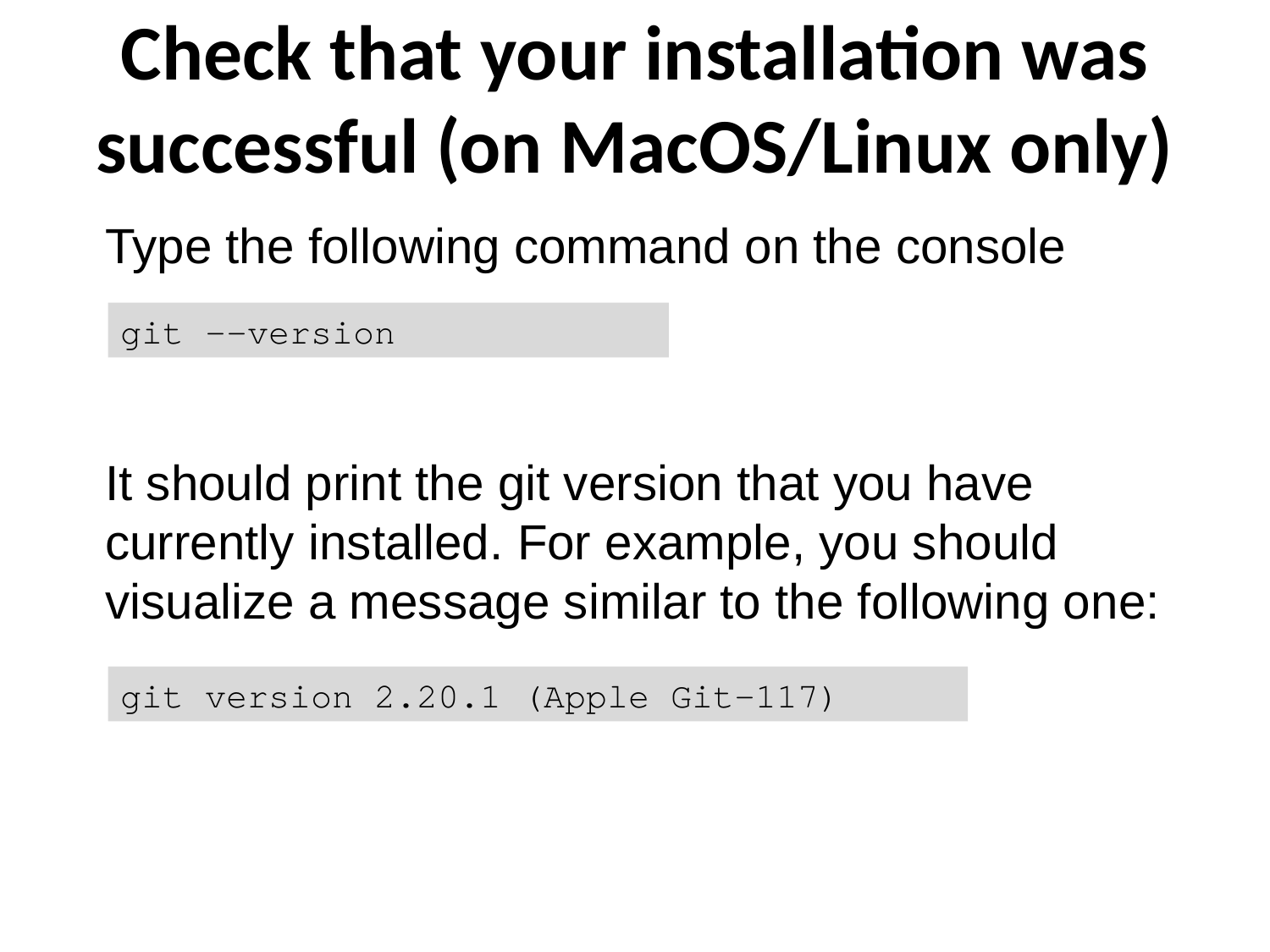

Check that your installation was successful (on MacOS/Linux only)
Type the following command on the console

It should print the git version that you have currently installed. For example, you should visualize a message similar to the following one:
git --version
git version 2.20.1 (Apple Git-117)